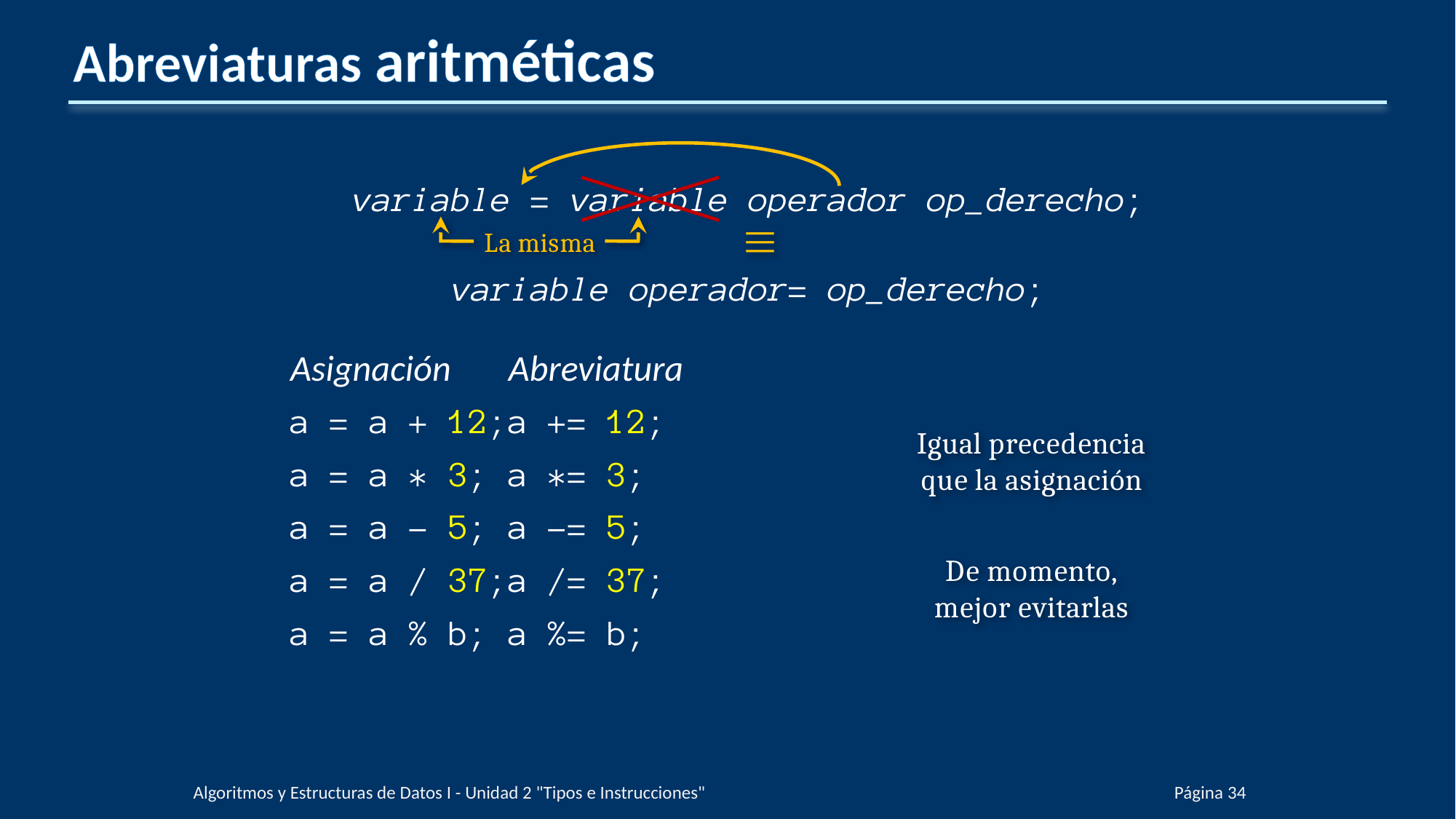

# Abreviaturas aritméticas

variable = variable operador op_derecho;
variable operador= op_derecho;
Asignación	Abreviatura
a = a + 12;	a += 12;
a = a * 3;	a *= 3;
a = a - 5;	a -= 5;
a = a / 37;	a /= 37;
a = a % b;	a %= b;

≡
La misma
Igual precedencia
que la asignación

De momento,
mejor evitarlas
Algoritmos y Estructuras de Datos I - Unidad 2 "Tipos e Instrucciones"
Página 34